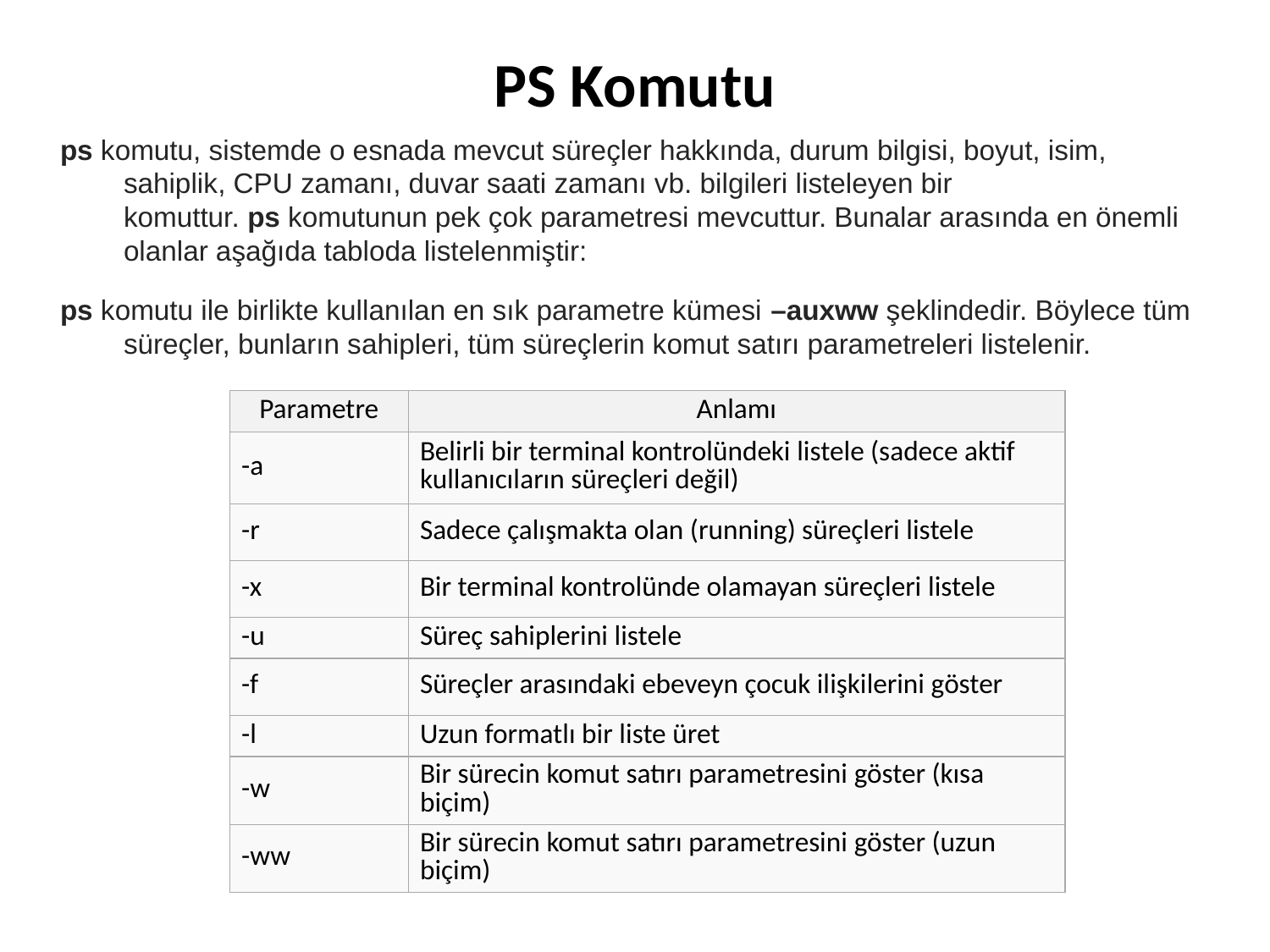

# PS Komutu
ps komutu, sistemde o esnada mevcut süreçler hakkında, durum bilgisi, boyut, isim, sahiplik, CPU zamanı, duvar saati zamanı vb. bilgileri listeleyen bir komuttur. ps komutunun pek çok parametresi mevcuttur. Bunalar arasında en önemli olanlar aşağıda tabloda listelenmiştir:

ps komutu ile birlikte kullanılan en sık parametre kümesi –auxww şeklindedir. Böylece tüm süreçler, bunların sahipleri, tüm süreçlerin komut satırı parametreleri listelenir.
| Parametre | Anlamı |
| --- | --- |
| -a | Belirli bir terminal kontrolündeki listele (sadece aktif kullanıcıların süreçleri değil) |
| -r | Sadece çalışmakta olan (running) süreçleri listele |
| -x | Bir terminal kontrolünde olamayan süreçleri listele |
| -u | Süreç sahiplerini listele |
| -f | Süreçler arasındaki ebeveyn çocuk ilişkilerini göster |
| -l | Uzun formatlı bir liste üret |
| -w | Bir sürecin komut satırı parametresini göster (kısa biçim) |
| -ww | Bir sürecin komut satırı parametresini göster (uzun biçim) |